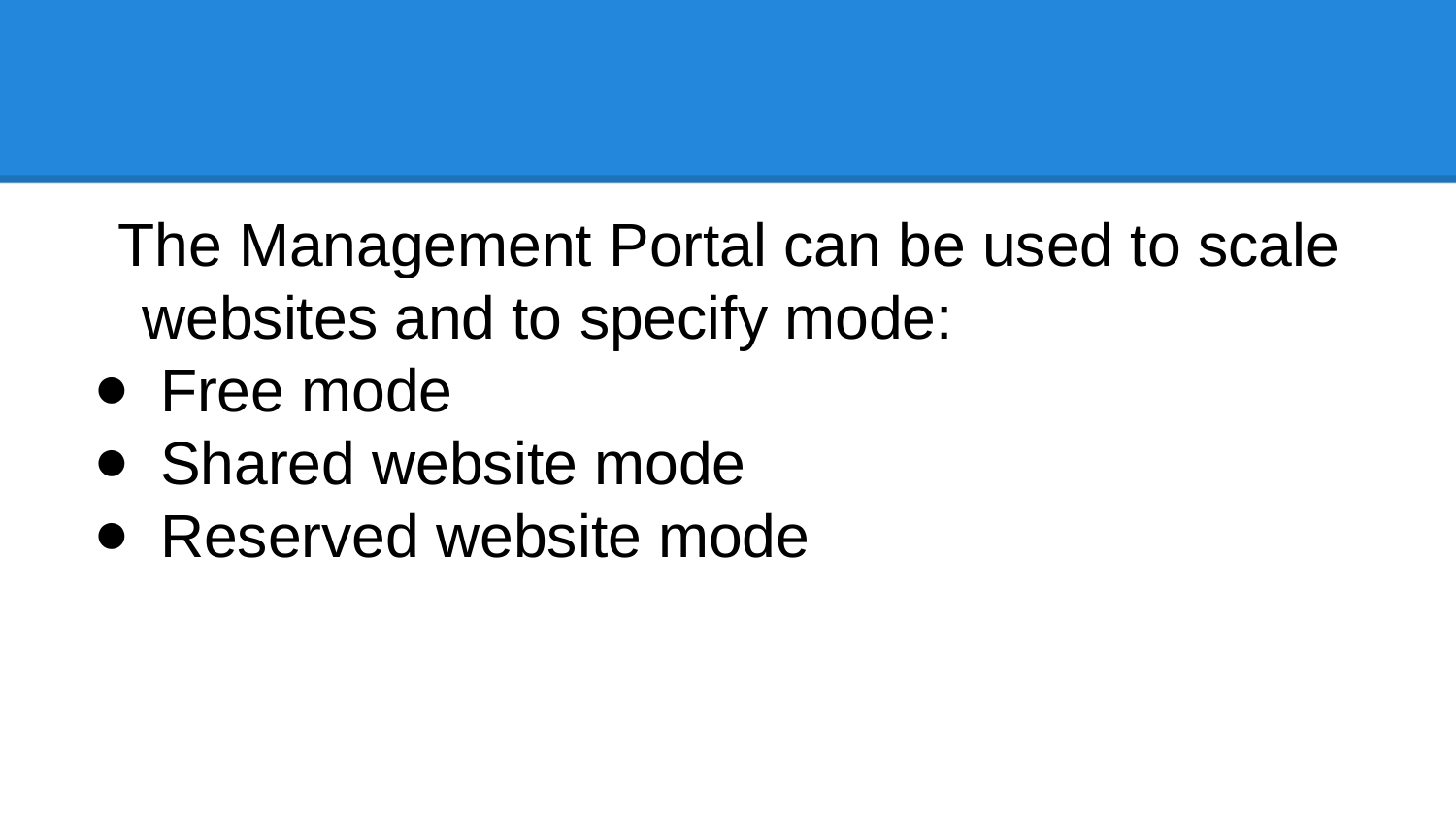

#
The Management Portal can be used to scale websites and to specify mode:
Free mode
Shared website mode
Reserved website mode